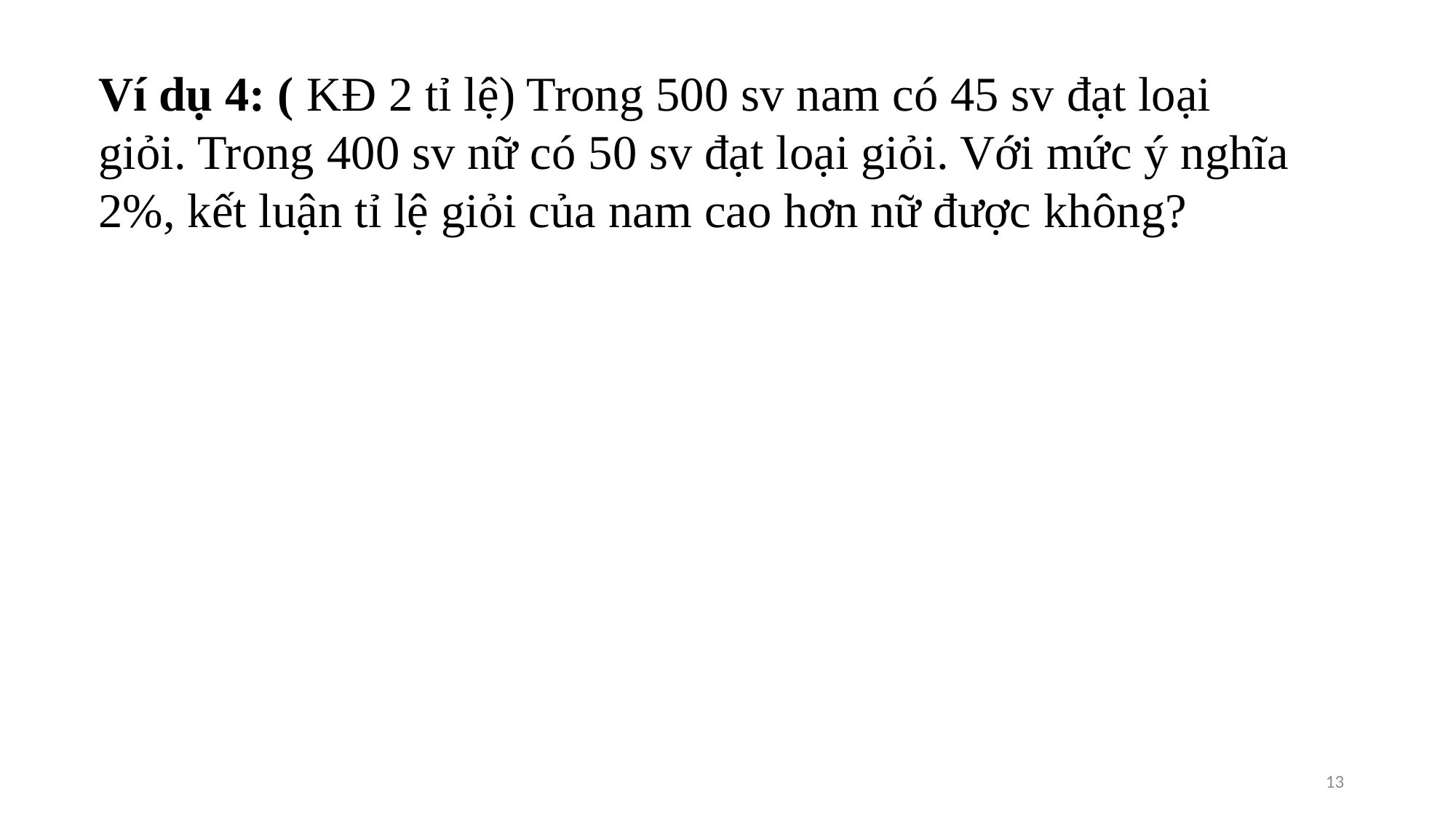

Ví dụ 4: ( KĐ 2 tỉ lệ) Trong 500 sv nam có 45 sv đạt loại giỏi. Trong 400 sv nữ có 50 sv đạt loại giỏi. Với mức ý nghĩa 2%, kết luận tỉ lệ giỏi của nam cao hơn nữ được không?
13